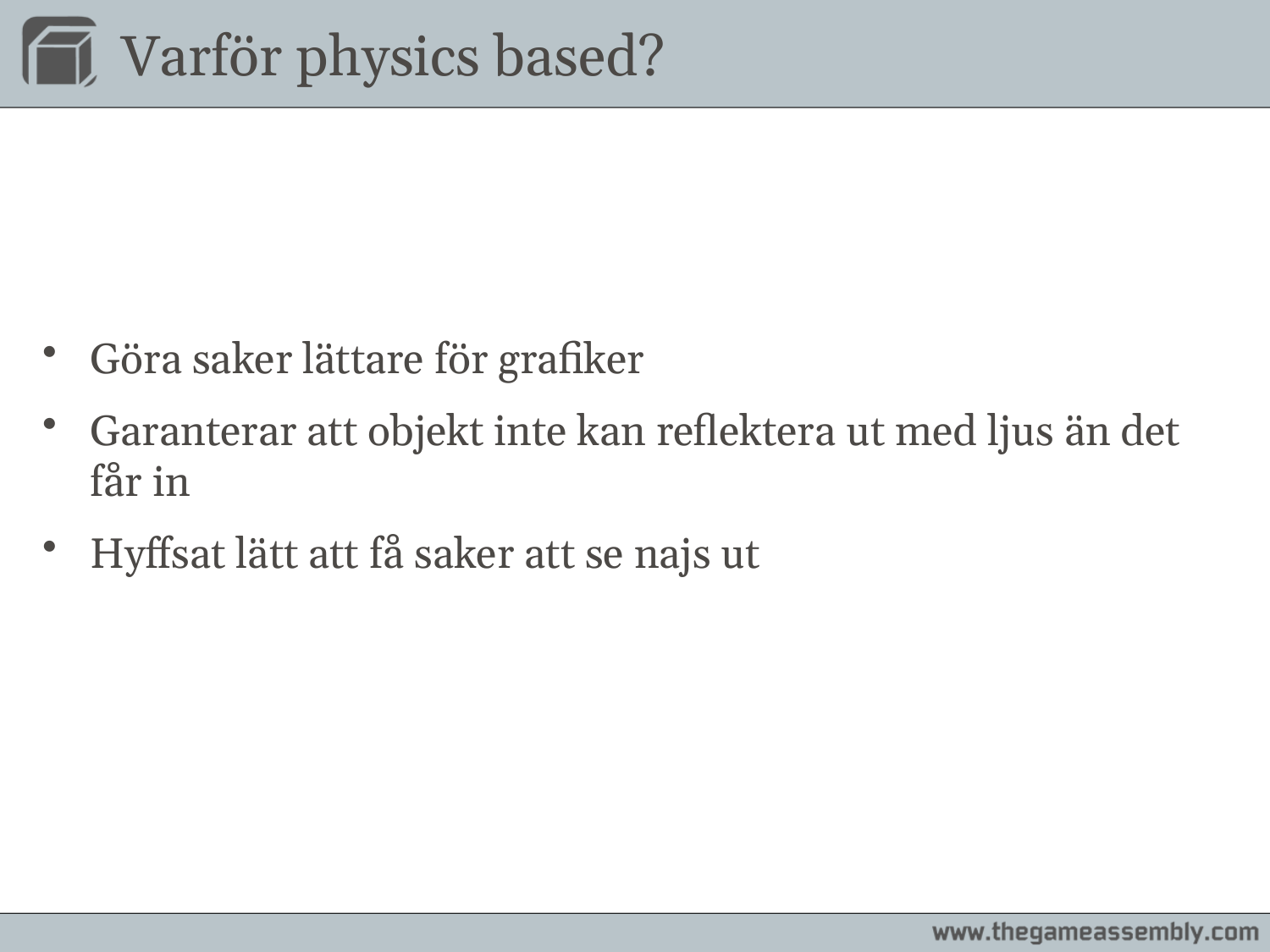

# Varför physics based?

Göra saker lättare för grafiker
Garanterar att objekt inte kan reflektera ut med ljus än det får in
Hyffsat lätt att få saker att se najs ut